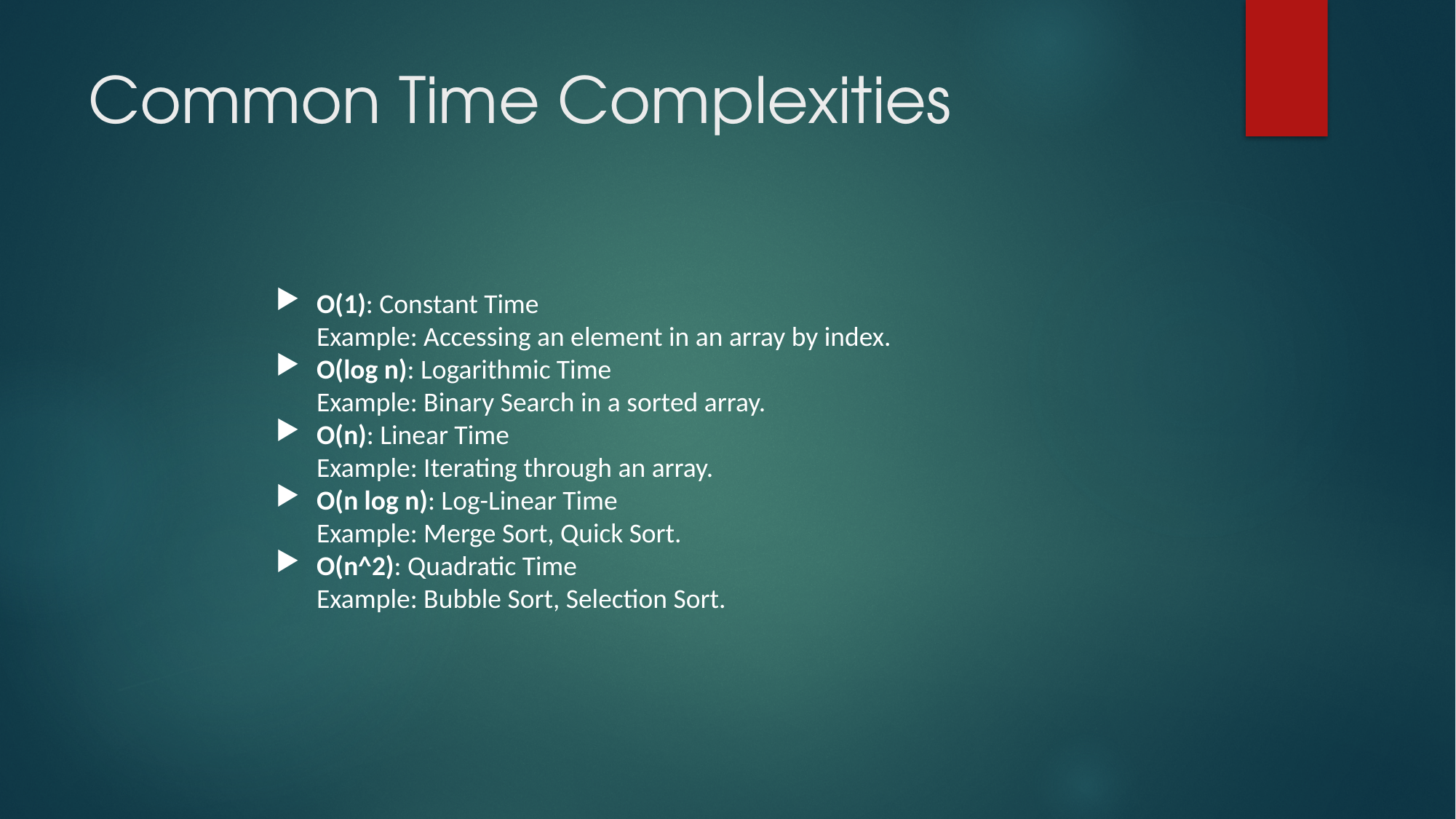

# Common Time Complexities
O(1): Constant Time
Example: Accessing an element in an array by index.
O(log n): Logarithmic Time
Example: Binary Search in a sorted array.
O(n): Linear Time
Example: Iterating through an array.
O(n log n): Log-Linear Time
Example: Merge Sort, Quick Sort.
O(n^2): Quadratic Time
Example: Bubble Sort, Selection Sort.